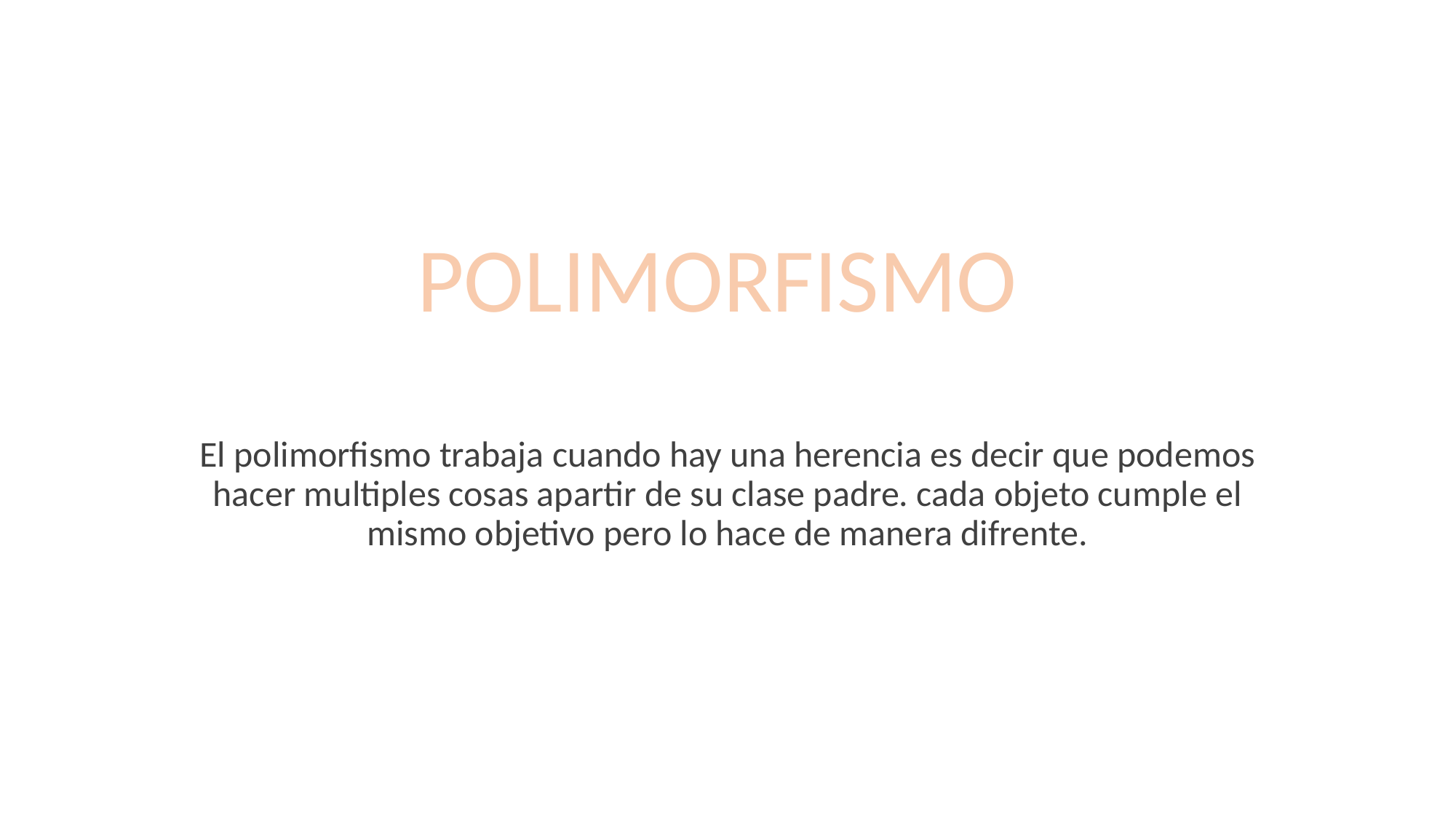

# POLIMORFISMO
El polimorfismo trabaja cuando hay una herencia es decir que podemos hacer multiples cosas apartir de su clase padre. cada objeto cumple el mismo objetivo pero lo hace de manera difrente.